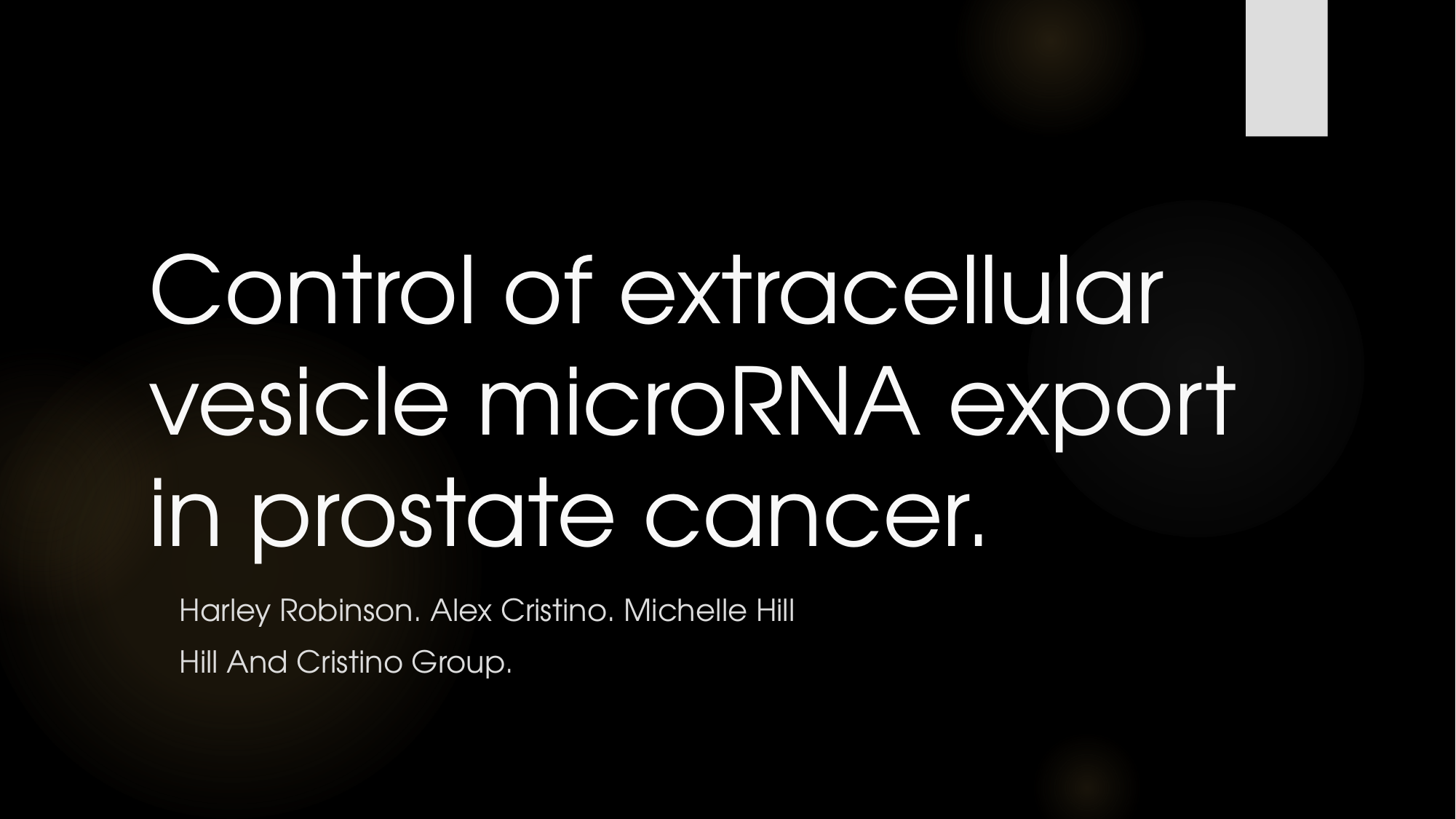

# Control of extracellular vesicle microRNA export in prostate cancer.

Harley Robinson. Alex Cristino. Michelle Hill
Hill And Cristino Group.